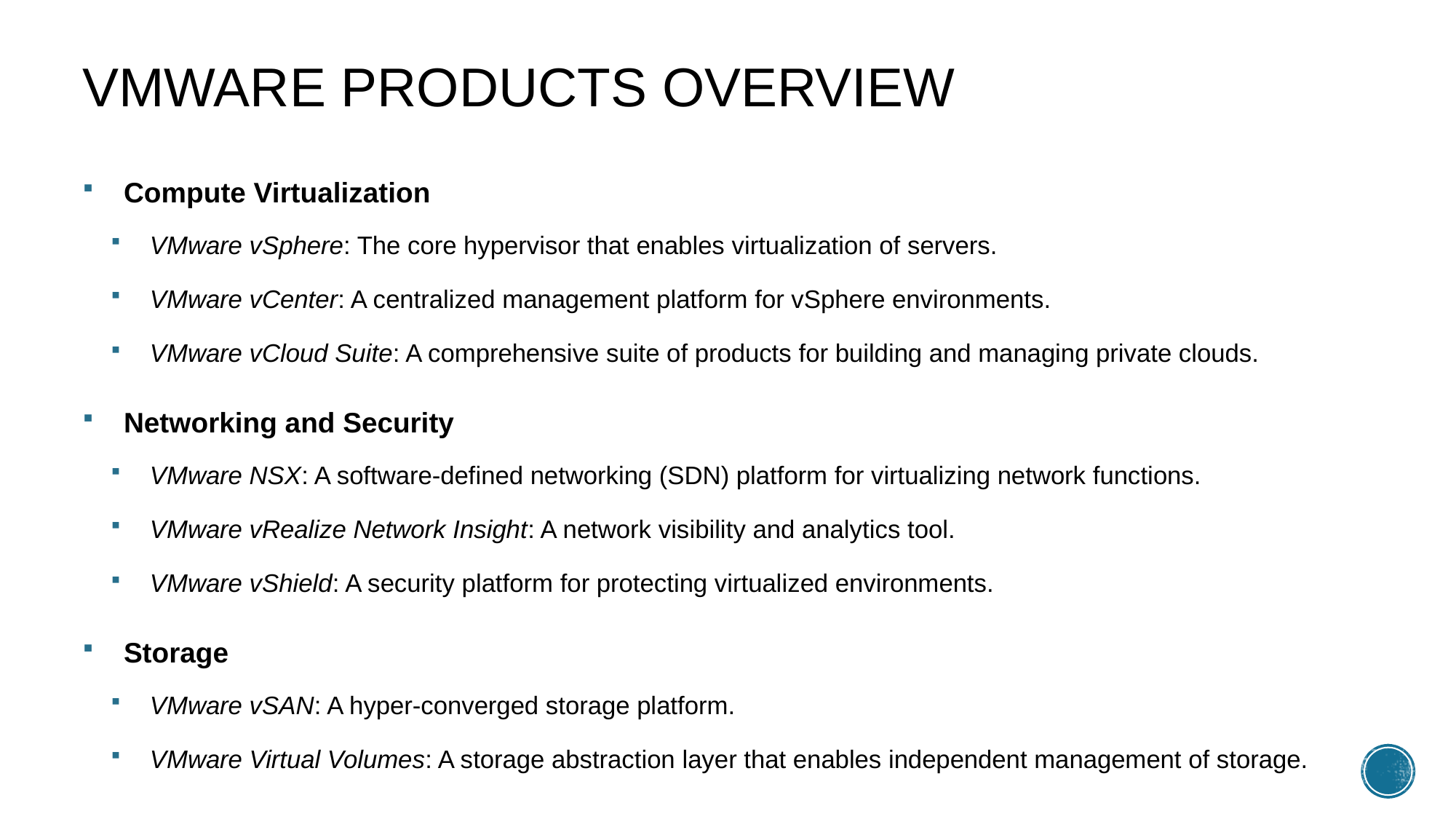

# VMware products overview
Compute Virtualization
VMware vSphere: The core hypervisor that enables virtualization of servers.
VMware vCenter: A centralized management platform for vSphere environments.
VMware vCloud Suite: A comprehensive suite of products for building and managing private clouds.
Networking and Security
VMware NSX: A software-defined networking (SDN) platform for virtualizing network functions.
VMware vRealize Network Insight: A network visibility and analytics tool.
VMware vShield: A security platform for protecting virtualized environments.
Storage
VMware vSAN: A hyper-converged storage platform.
VMware Virtual Volumes: A storage abstraction layer that enables independent management of storage.